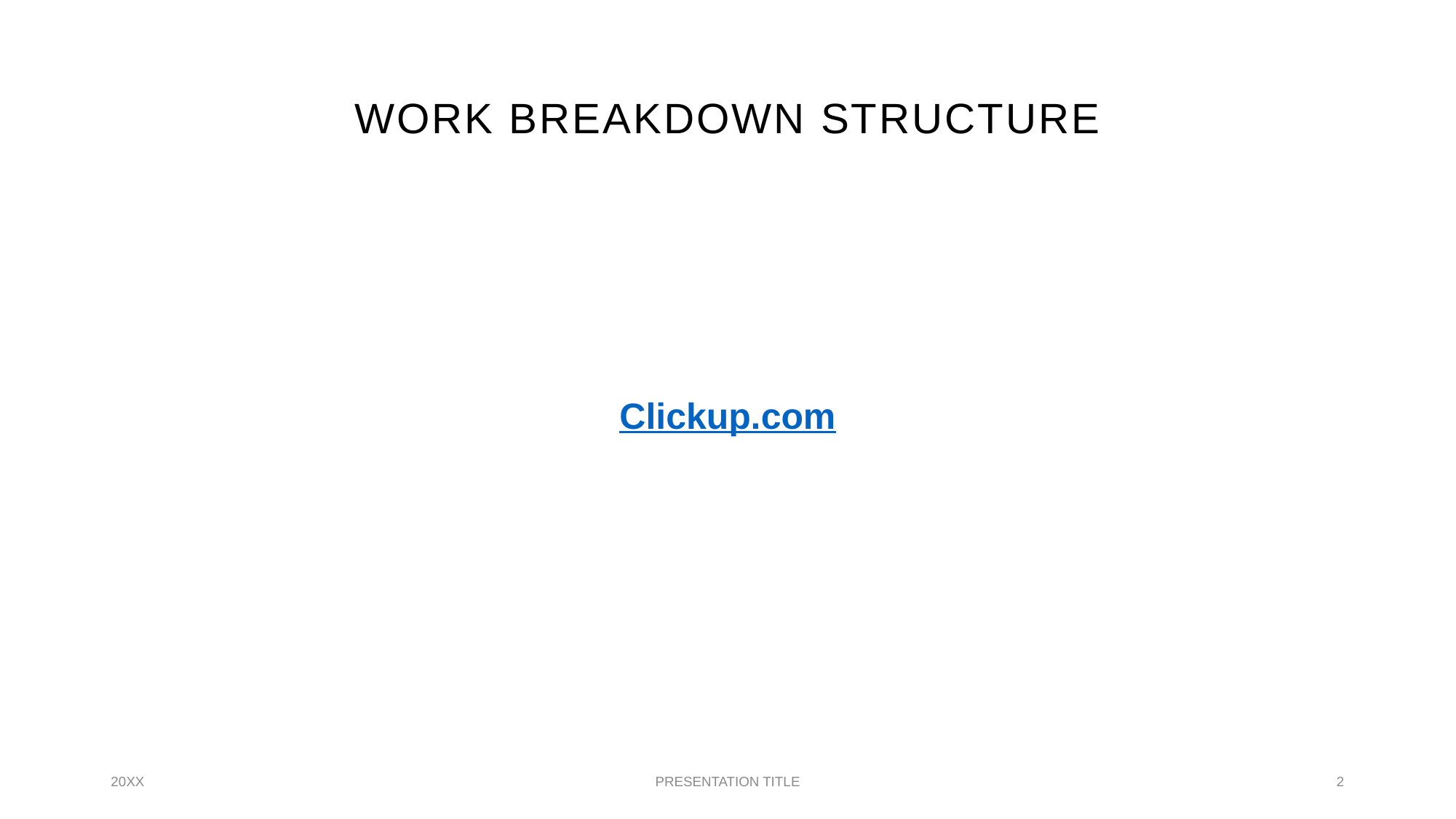

# Work breakdown structure
Clickup.com
20XX
PRESENTATION TITLE
2